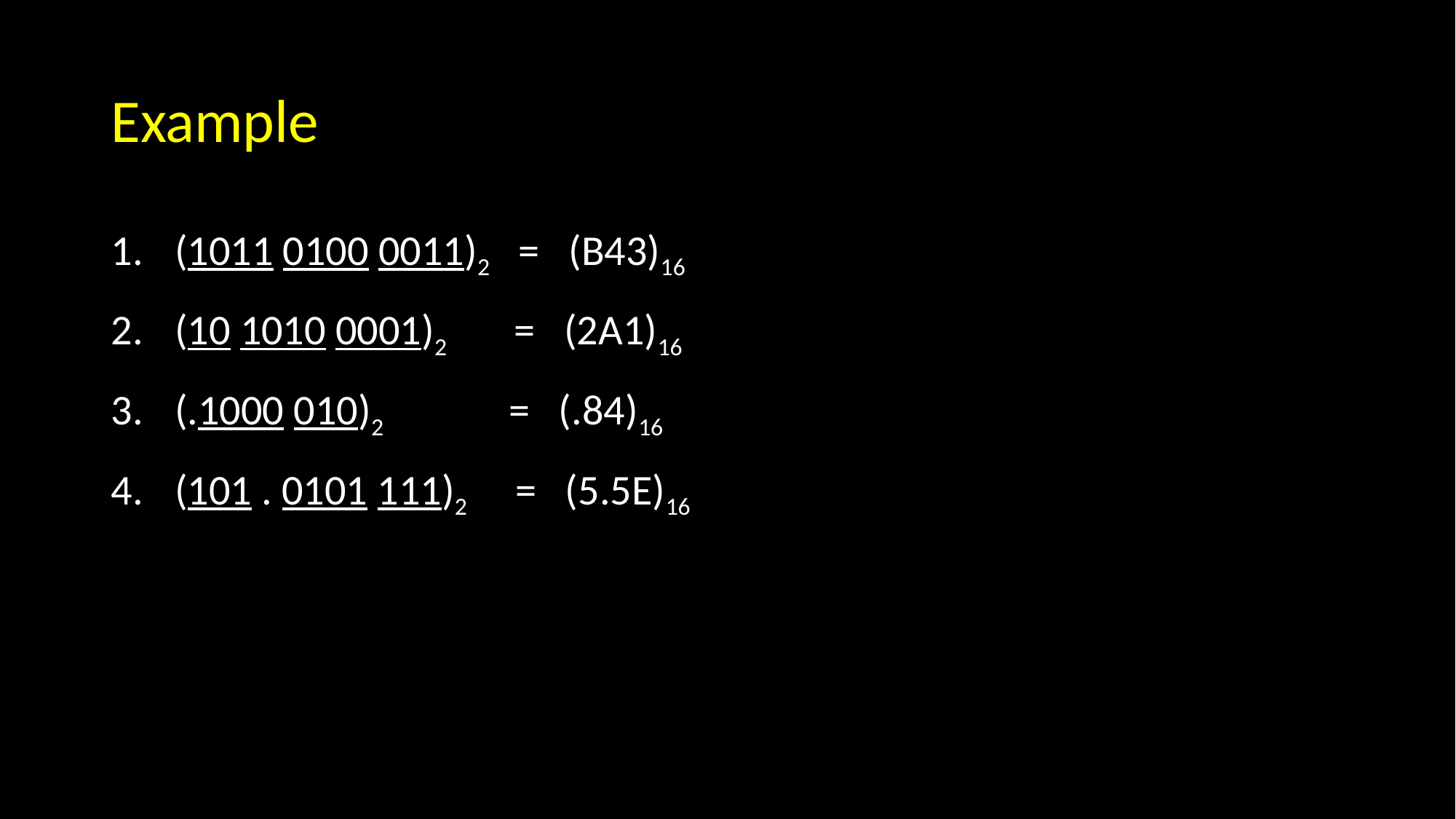

# Example
(1011 0100 0011)2   =   (B43)16
(10 1010 0001)2       =   (2A1)16
(.1000 010)2             =   (.84)16
(101 . 0101 111)2     =   (5.5E)16